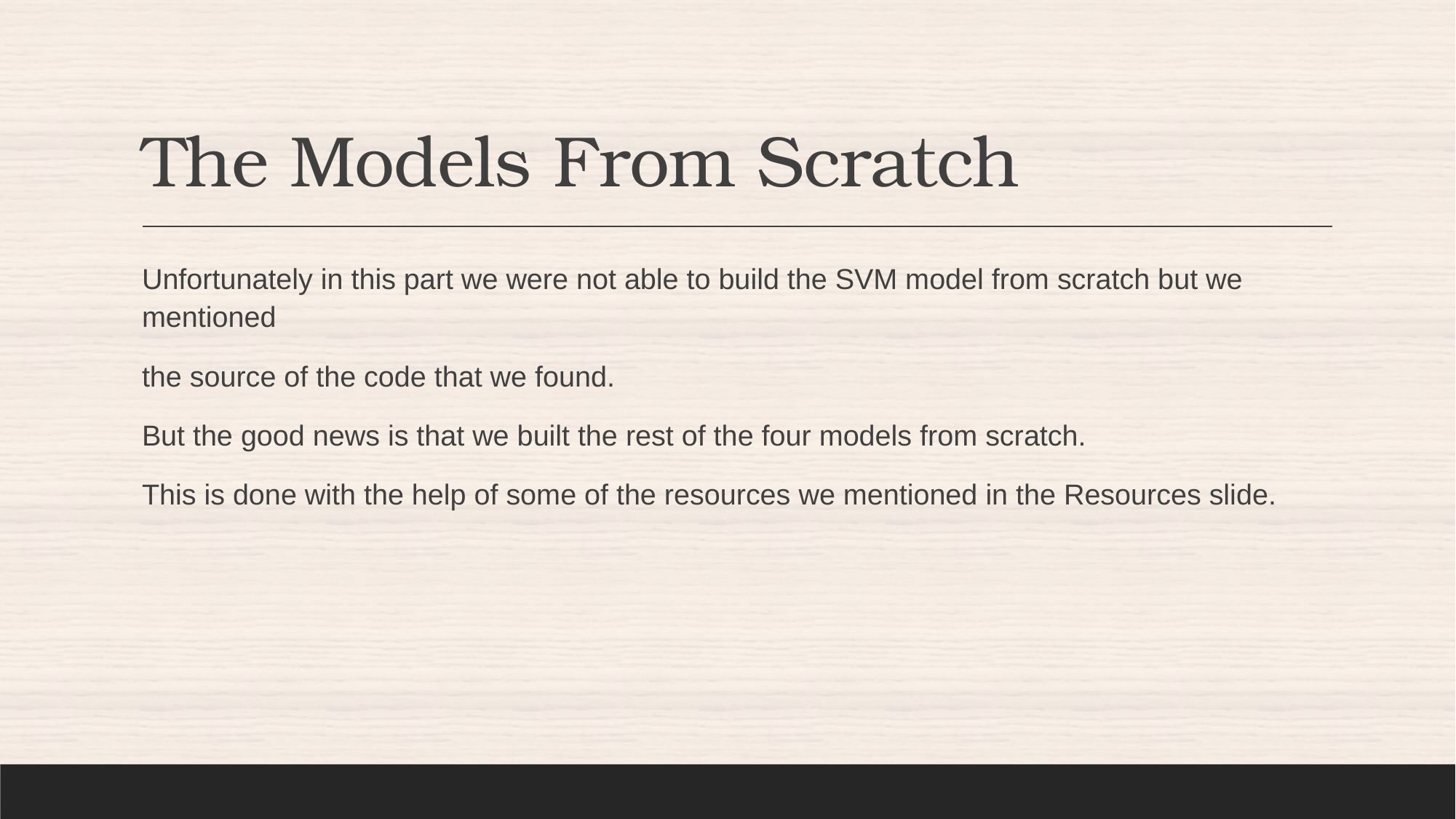

# The Models From Scratch
Unfortunately in this part we were not able to build the SVM model from scratch but we mentioned
the source of the code that we found.
But the good news is that we built the rest of the four models from scratch.
This is done with the help of some of the resources we mentioned in the Resources slide.